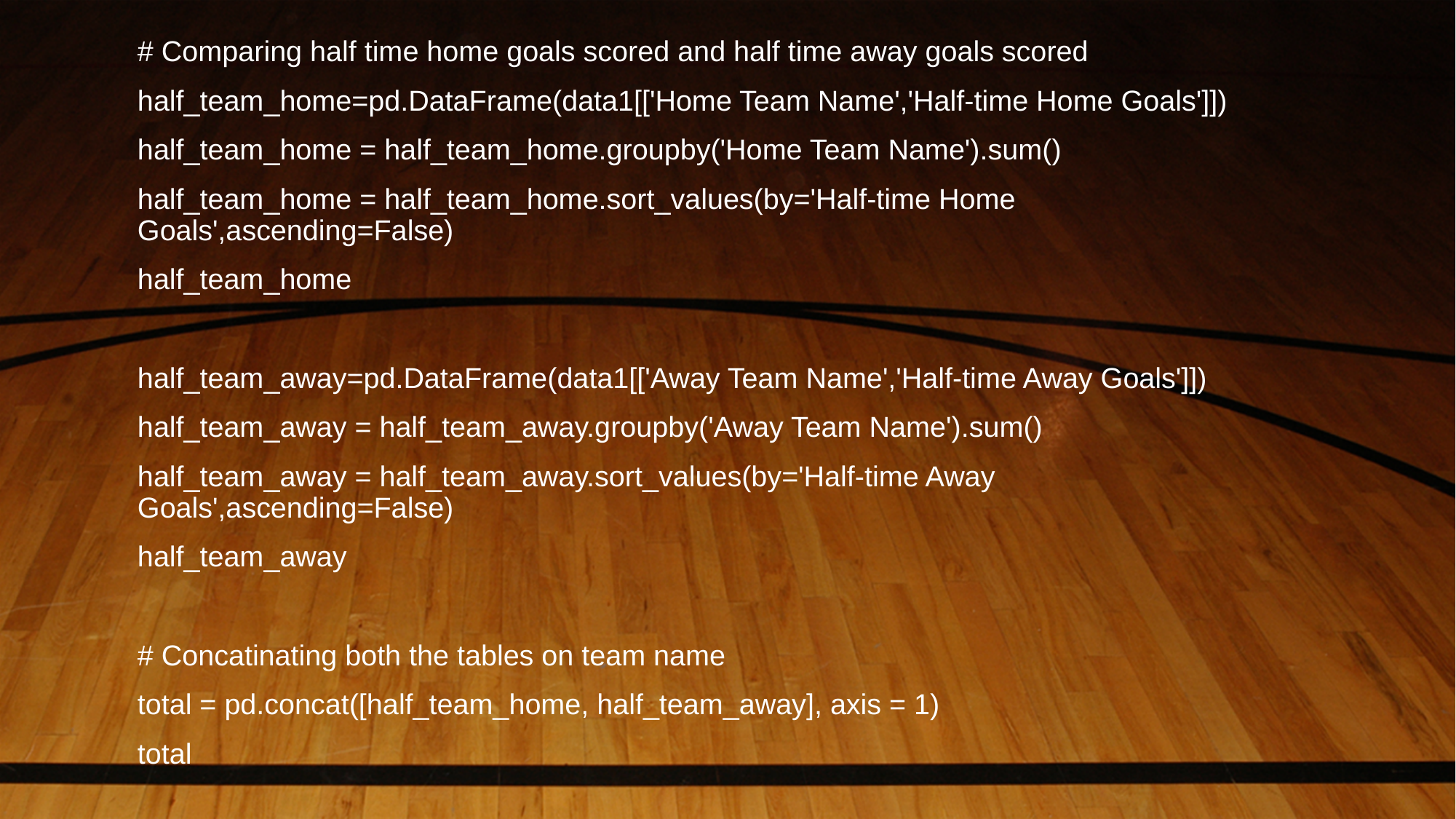

# Comparing half time home goals scored and half time away goals scored
half_team_home=pd.DataFrame(data1[['Home Team Name','Half-time Home Goals']])
half_team_home = half_team_home.groupby('Home Team Name').sum()
half_team_home = half_team_home.sort_values(by='Half-time Home Goals',ascending=False)
half_team_home

half_team_away=pd.DataFrame(data1[['Away Team Name','Half-time Away Goals']])
half_team_away = half_team_away.groupby('Away Team Name').sum()
half_team_away = half_team_away.sort_values(by='Half-time Away Goals',ascending=False)
half_team_away

# Concatinating both the tables on team name
total = pd.concat([half_team_home, half_team_away], axis = 1)
total